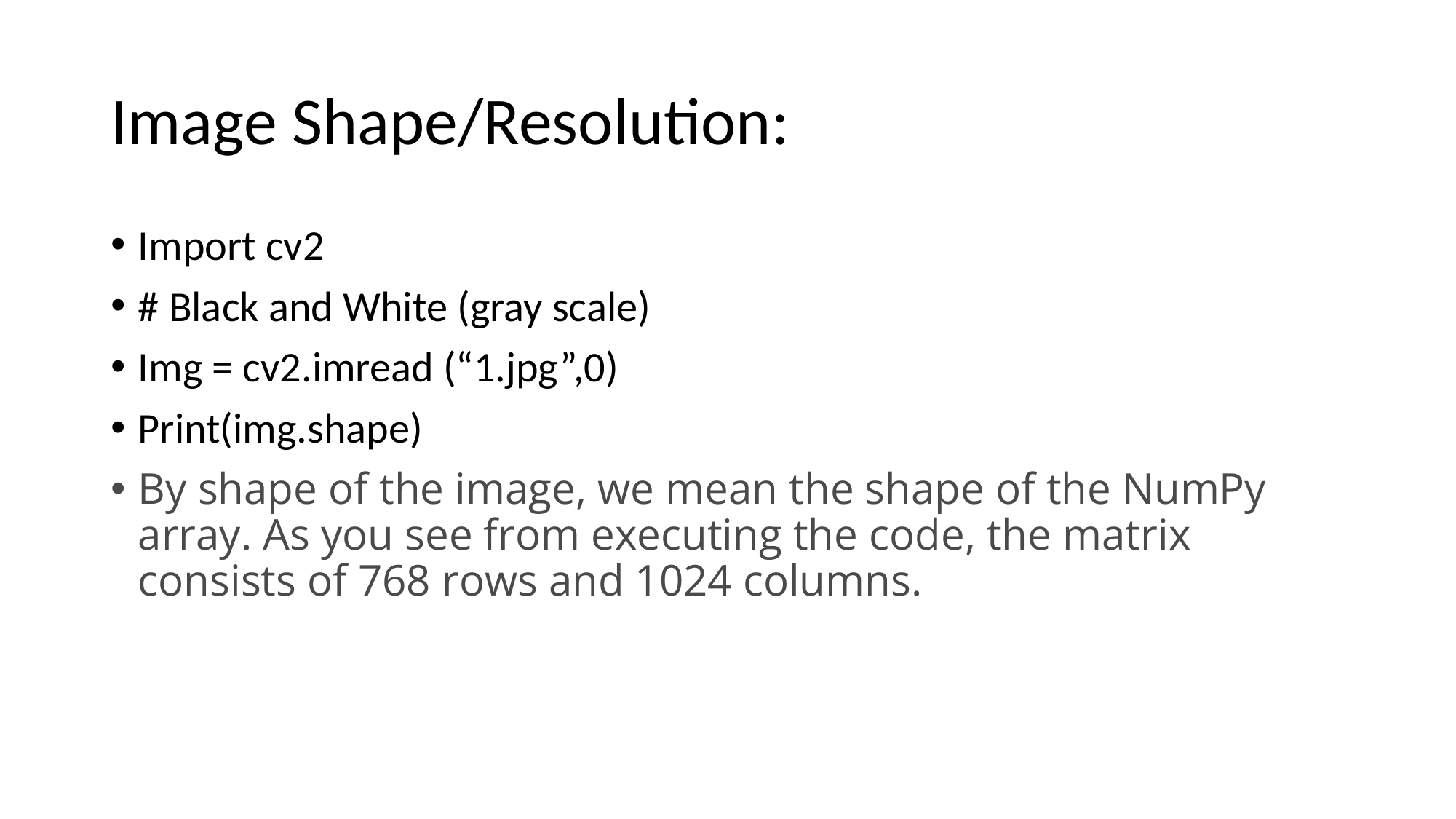

# Image Shape/Resolution:
Import cv2
# Black and White (gray scale)
Img = cv2.imread (“1.jpg”,0)
Print(img.shape)
By shape of the image, we mean the shape of the NumPy array. As you see from executing the code, the matrix consists of 768 rows and 1024 columns.